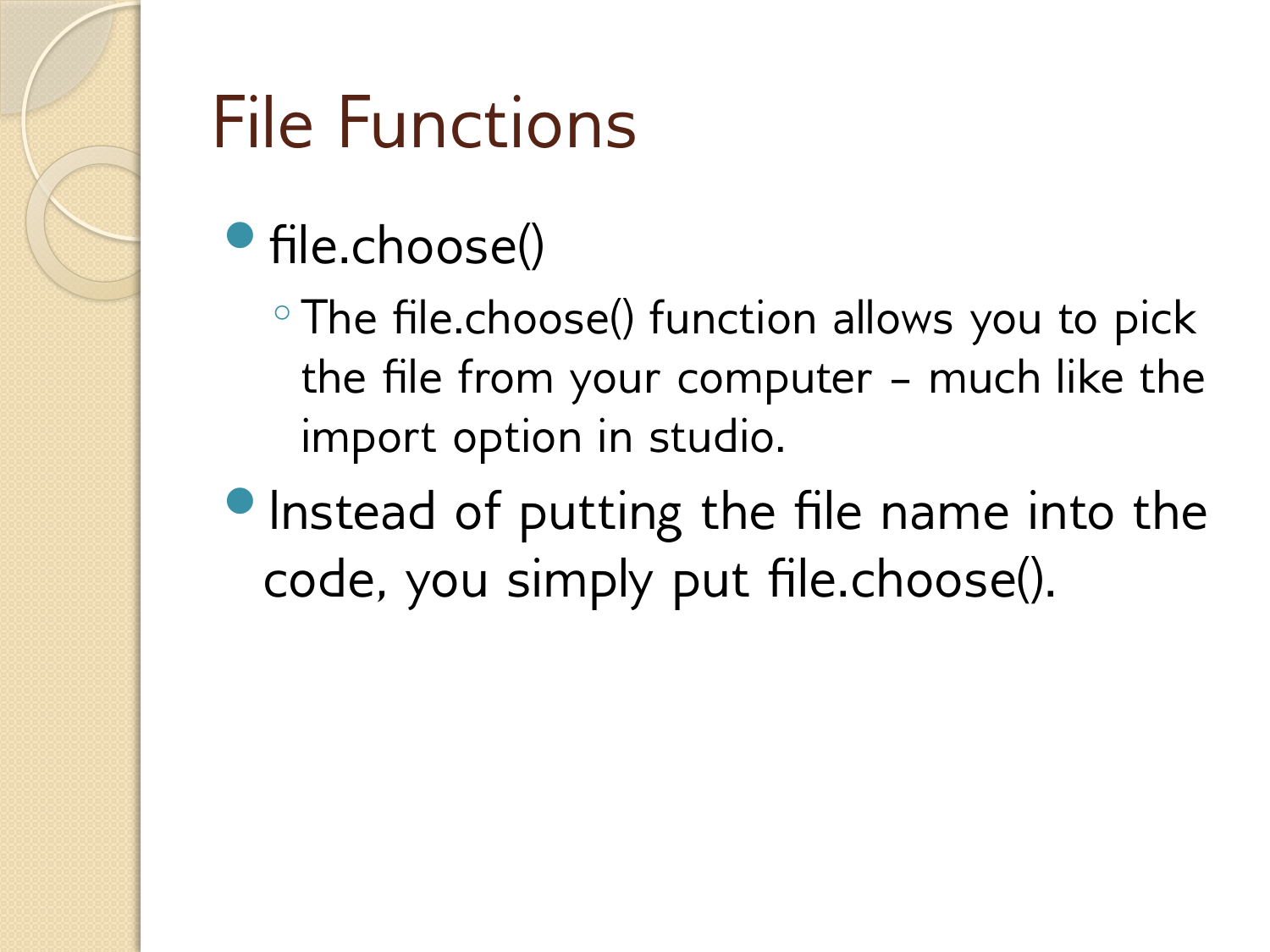

# File Functions
file.choose()
The file.choose() function allows you to pick the file from your computer – much like the import option in studio.
Instead of putting the file name into the code, you simply put file.choose().